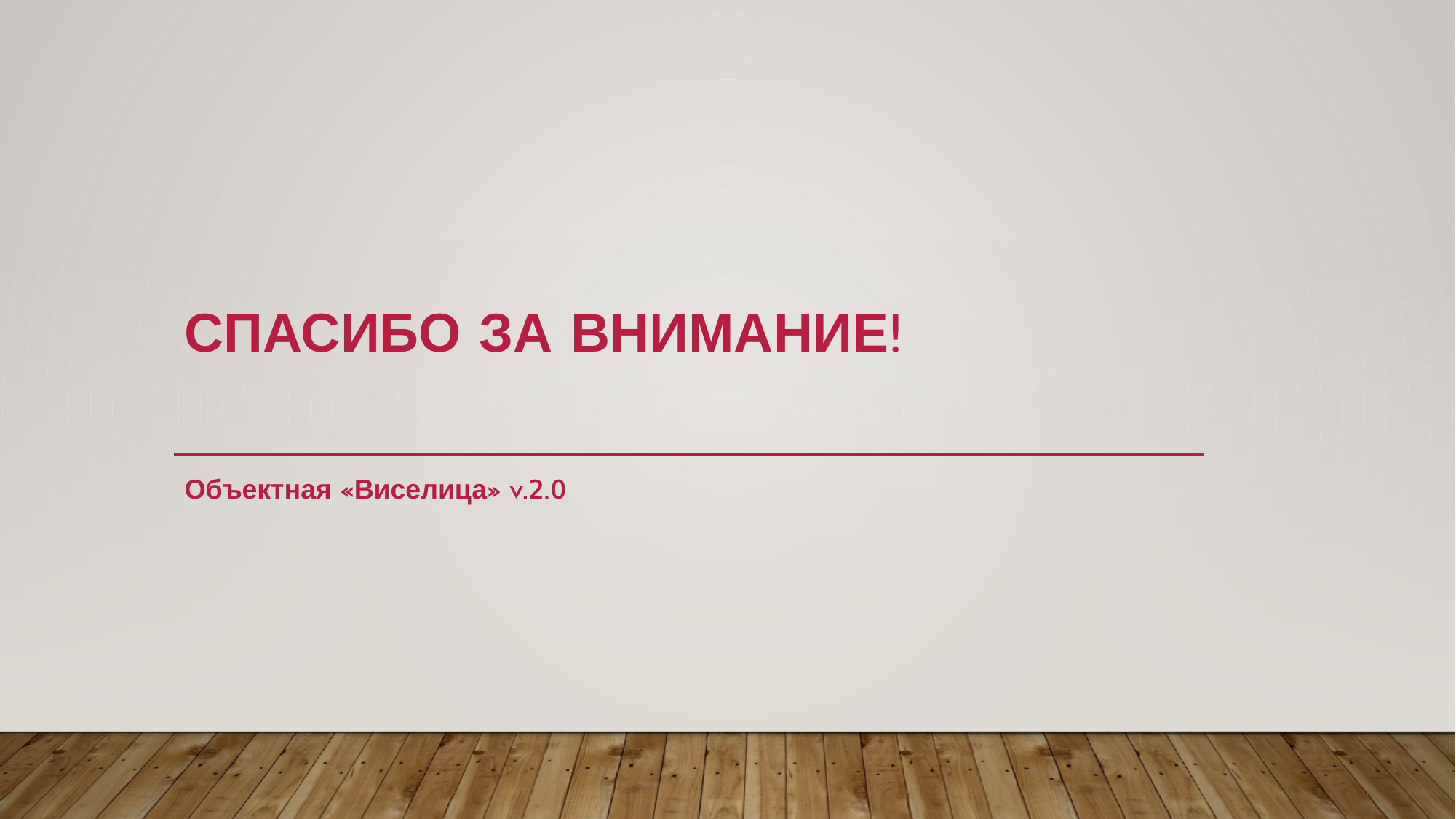

# Спасибо за внимание!
Объектная «Виселица» v.2.0